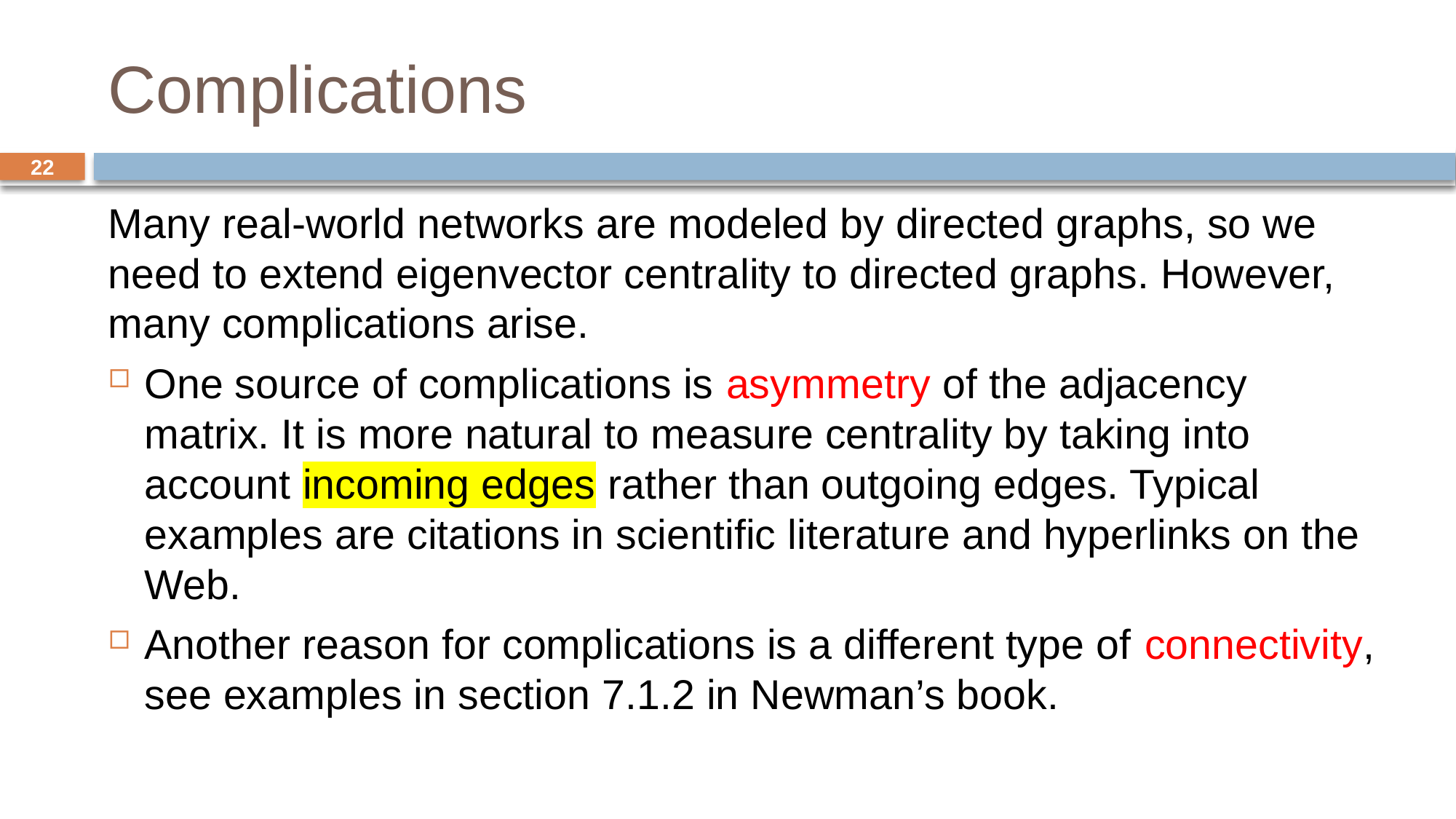

# Complications
22
Many real-world networks are modeled by directed graphs, so we need to extend eigenvector centrality to directed graphs. However, many complications arise.
One source of complications is asymmetry of the adjacency matrix. It is more natural to measure centrality by taking into account incoming edges rather than outgoing edges. Typical examples are citations in scientific literature and hyperlinks on the Web.
Another reason for complications is a different type of connectivity, see examples in section 7.1.2 in Newman’s book.